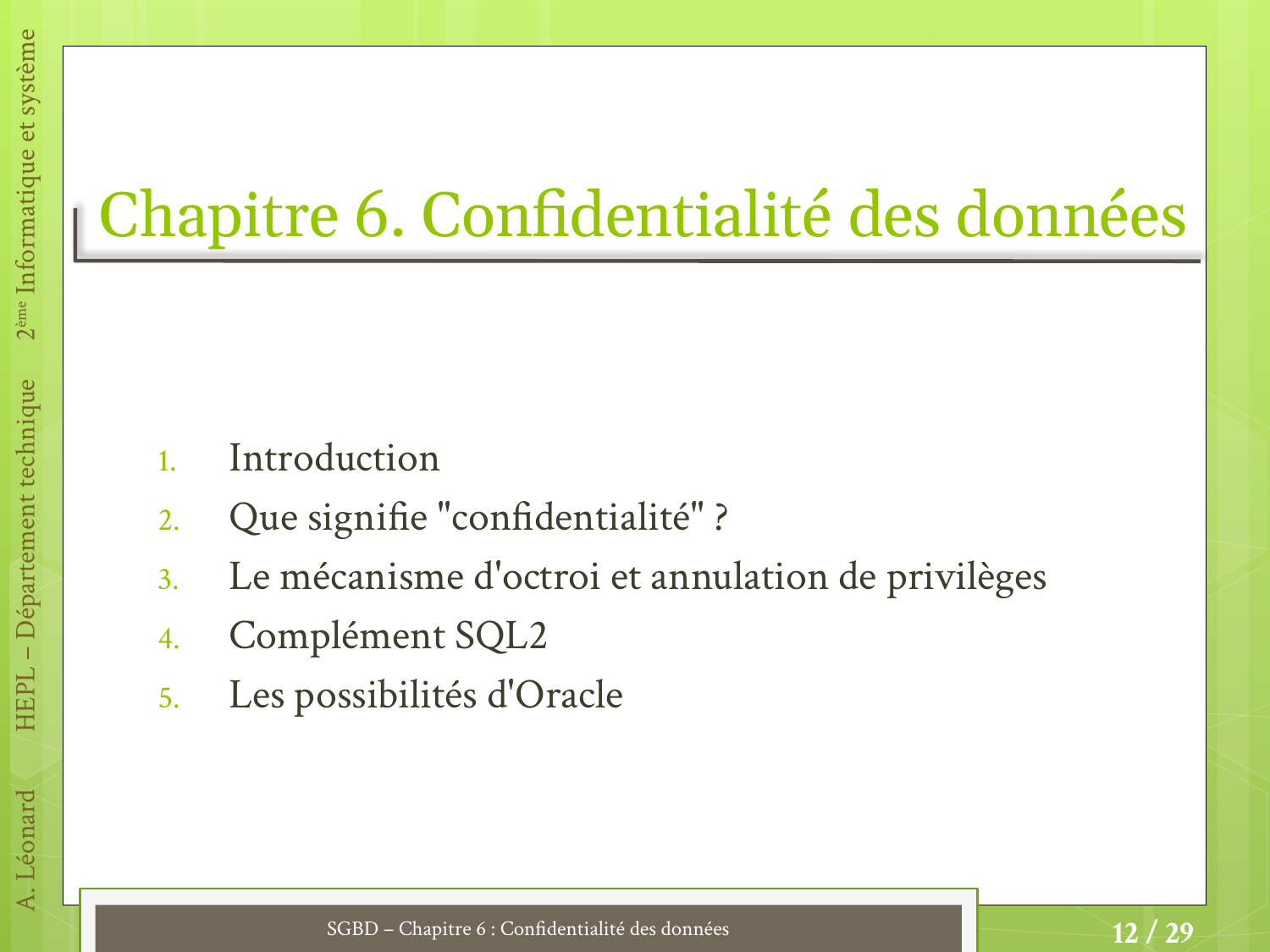

# Chapitre 6. Confidentialité des données
Introduction
Que signifie "confidentialité" ?
Le mécanisme d'octroi et annulation de privilèges
Complément SQL2
Les possibilités d'Oracle
SGBD – Chapitre 6 : Confidentialité des données